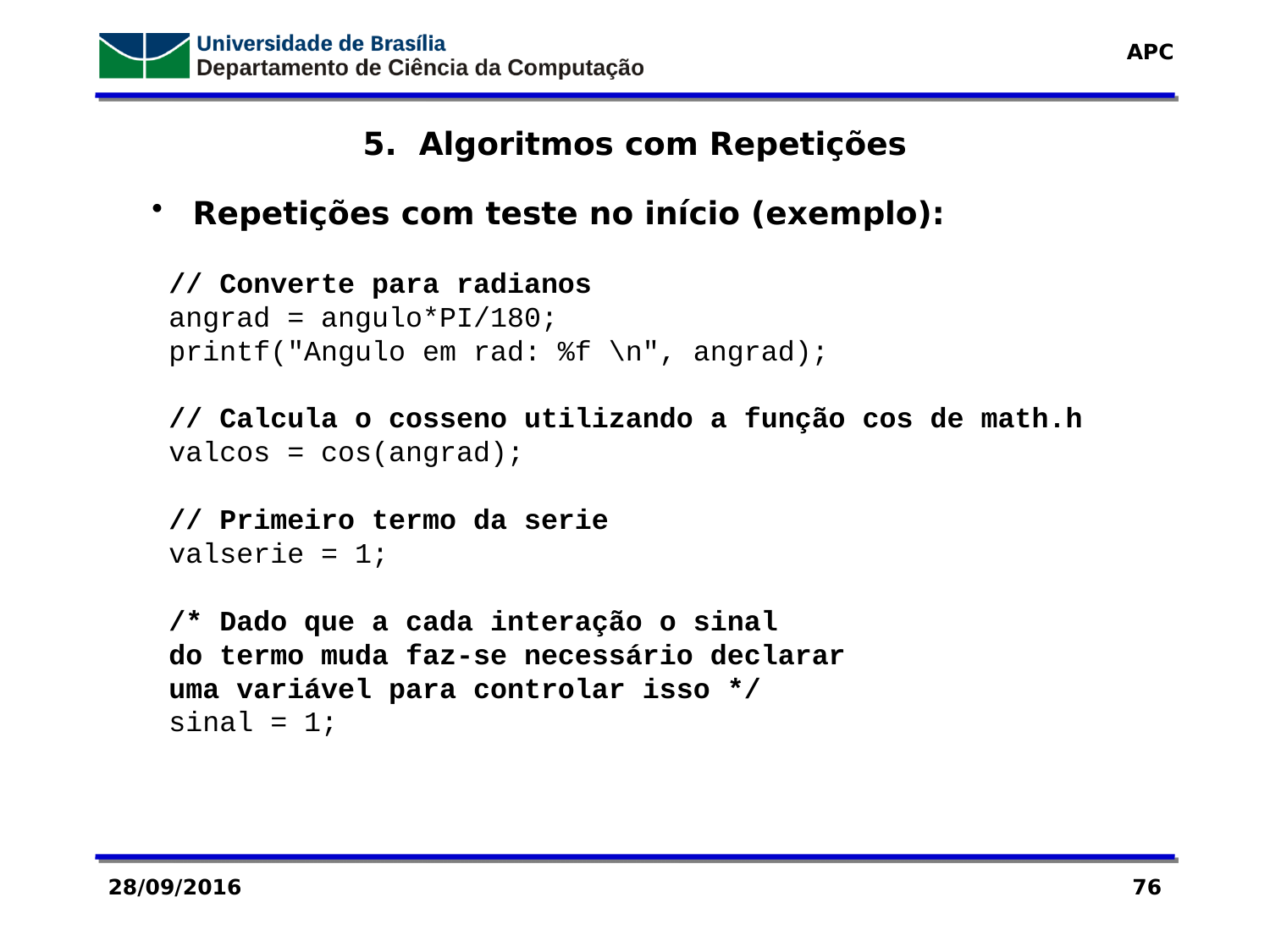

5.  Algoritmos com Repetições
 Repetições com teste no início (exemplo):

 // Converte para radianos
 angrad = angulo*PI/180;
 printf("Angulo em rad: %f \n", angrad);

 // Calcula o cosseno utilizando a função cos de math.h
 valcos = cos(angrad);

 // Primeiro termo da serie
 valserie = 1;

 /* Dado que a cada interação o sinal
 do termo muda faz-se necessário declarar
 uma variável para controlar isso */
 sinal = 1;

28/09/2016
76